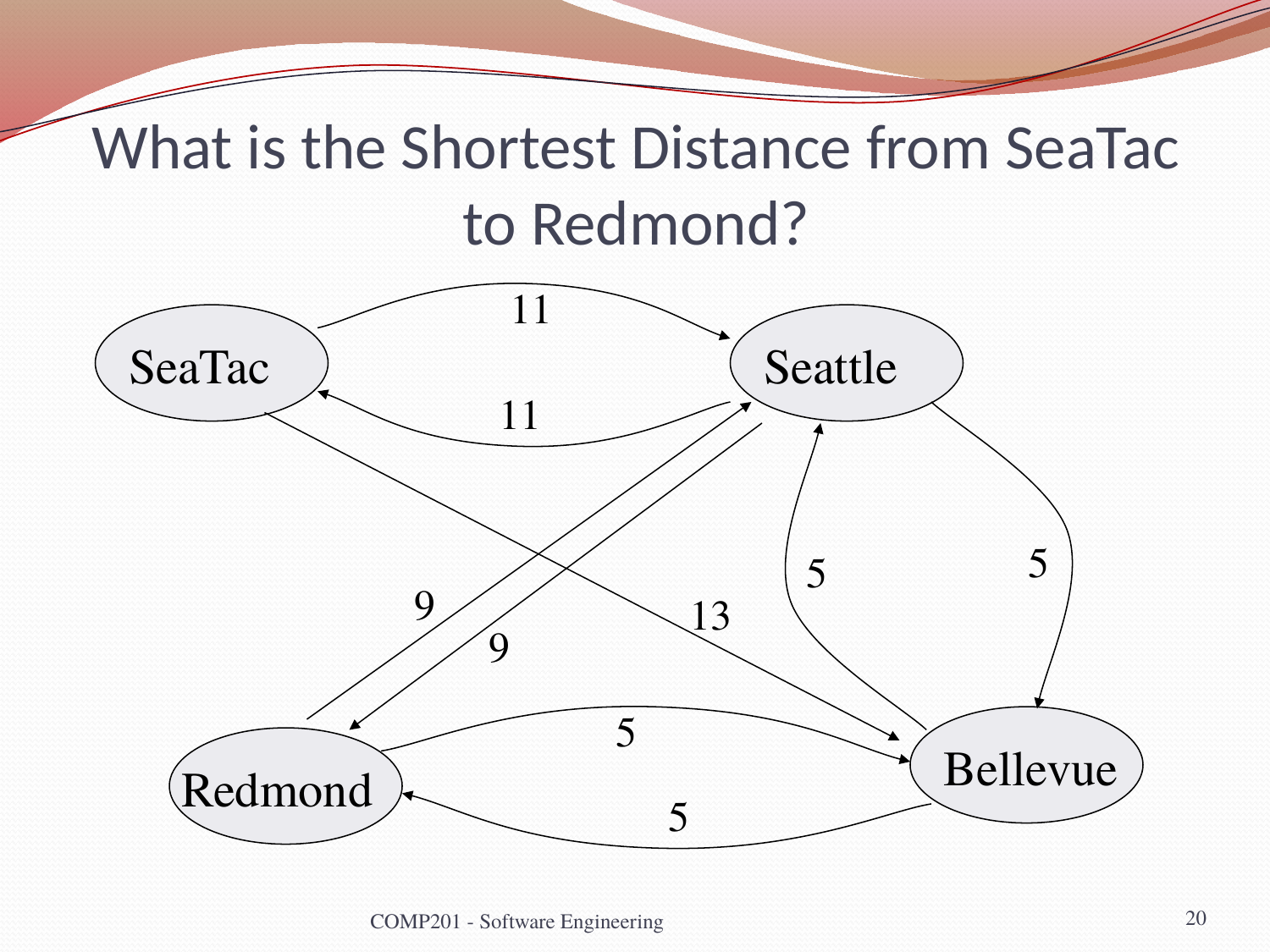

# What is the Shortest Distance from SeaTac to Redmond?
11

SeaTac
Seattle
11

5
5
9
13
9
5

Bellevue
Redmond
5

COMP201 - Software Engineering
20